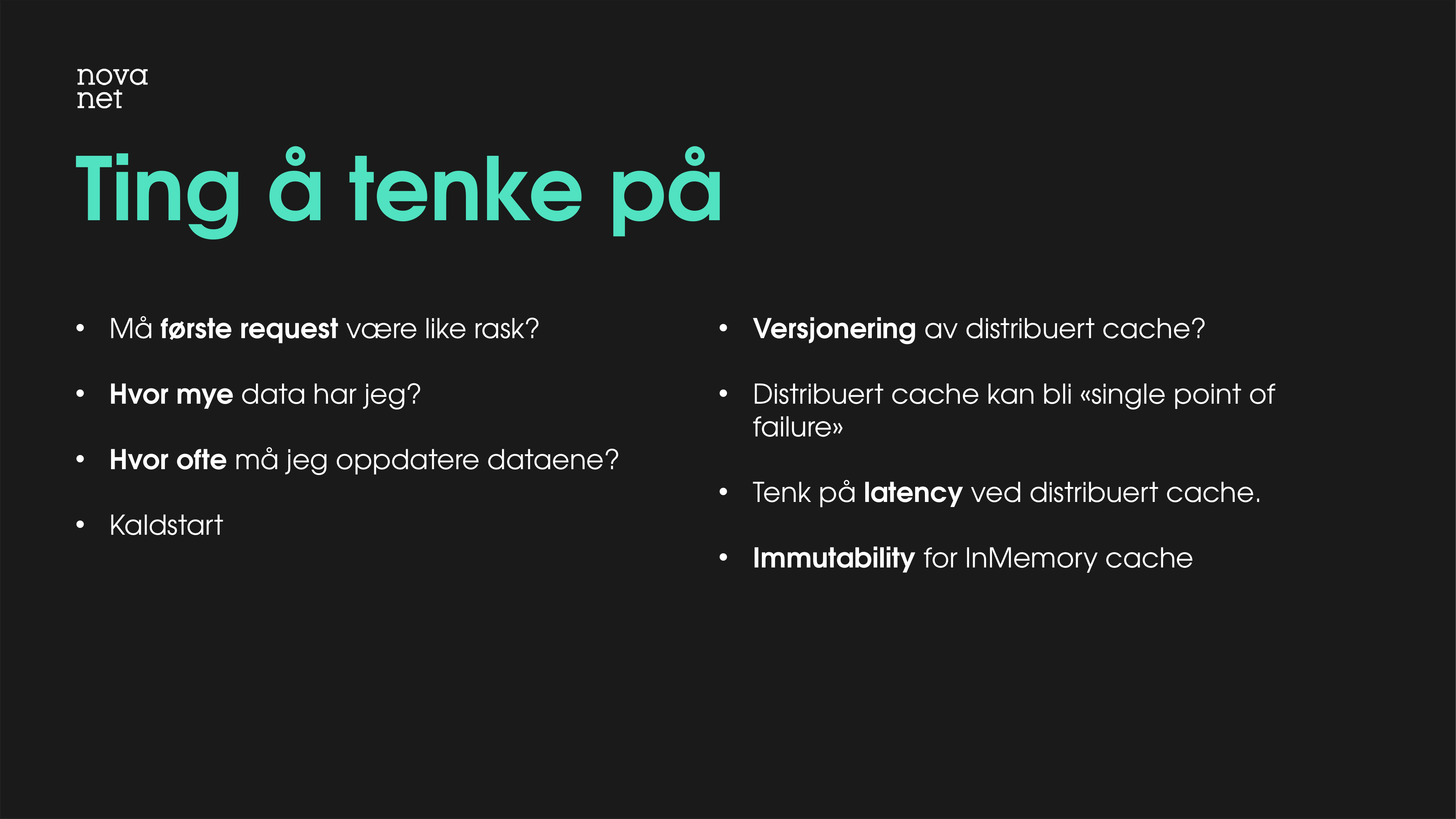

# Ting å tenke på
Må første request være like rask?

Hvor mye data har jeg?

Hvor ofte må jeg oppdatere dataene?

Kaldstart

Versjonering av distribuert cache?

Distribuert cache kan bli «single point of failure»

Tenk på latency ved distribuert cache.

Immutability for InMemory cache